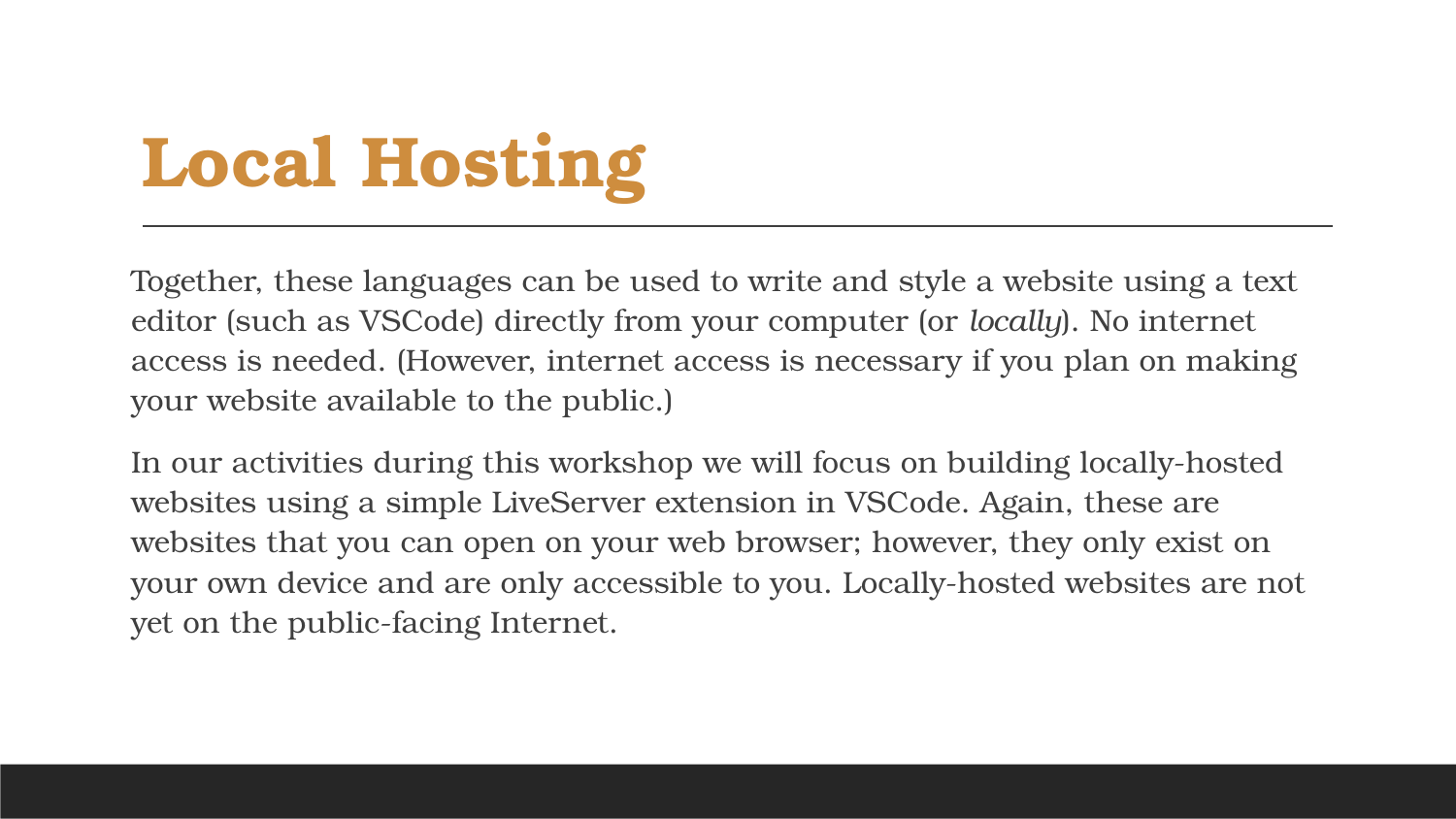

# Local Hosting
Together, these languages can be used to write and style a website using a text editor (such as VSCode) directly from your computer (or locally). No internet access is needed. (However, internet access is necessary if you plan on making your website available to the public.)
In our activities during this workshop we will focus on building locally-hosted websites using a simple LiveServer extension in VSCode. Again, these are websites that you can open on your web browser; however, they only exist on your own device and are only accessible to you. Locally-hosted websites are not yet on the public-facing Internet.